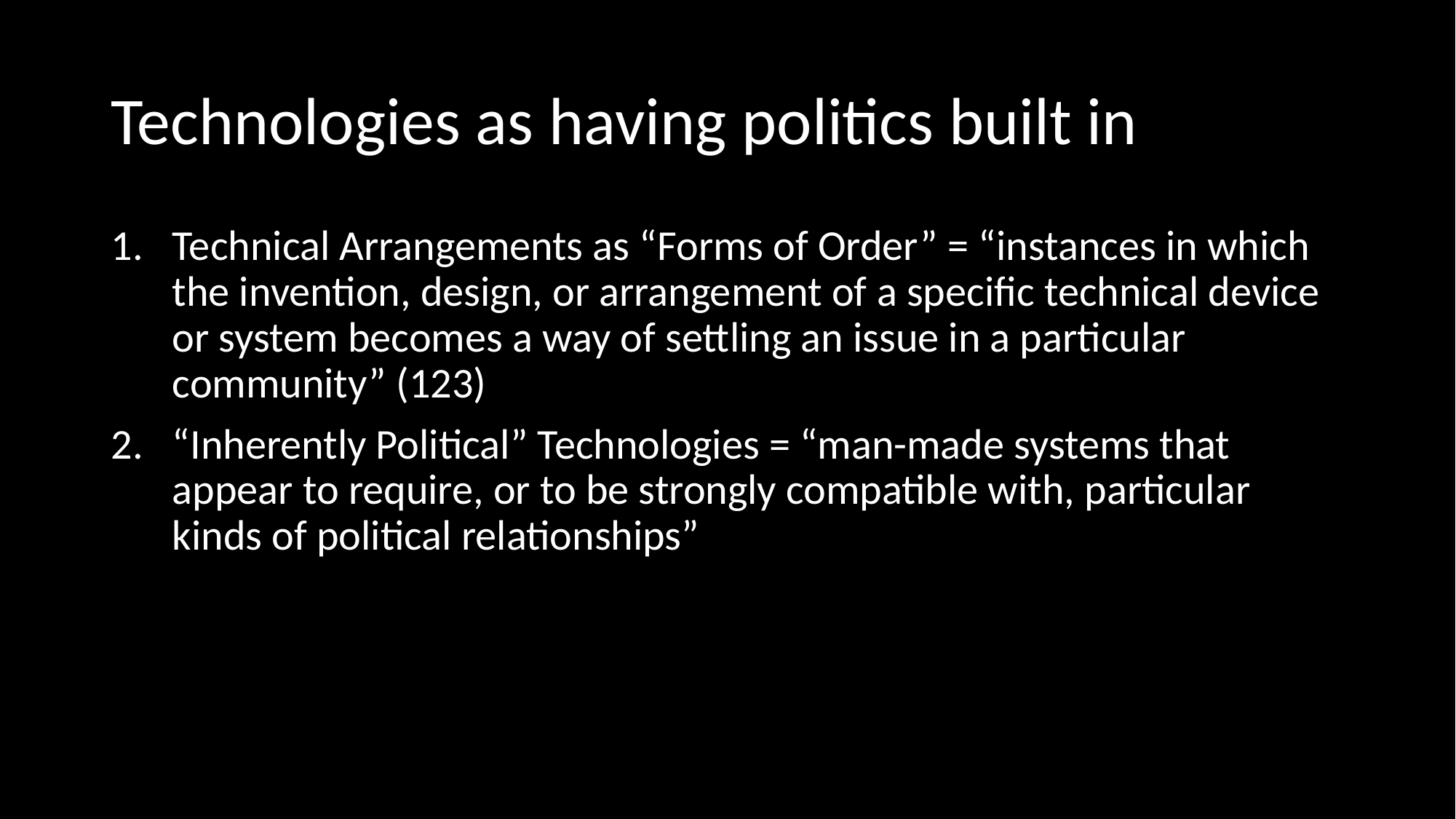

# Technologies as having politics built in
Technical Arrangements as “Forms of Order” = “instances in which the invention, design, or arrangement of a specific technical device or system becomes a way of settling an issue in a particular community” (123)
“Inherently Political” Technologies = “man-made systems that appear to require, or to be strongly compatible with, particular kinds of political relationships”